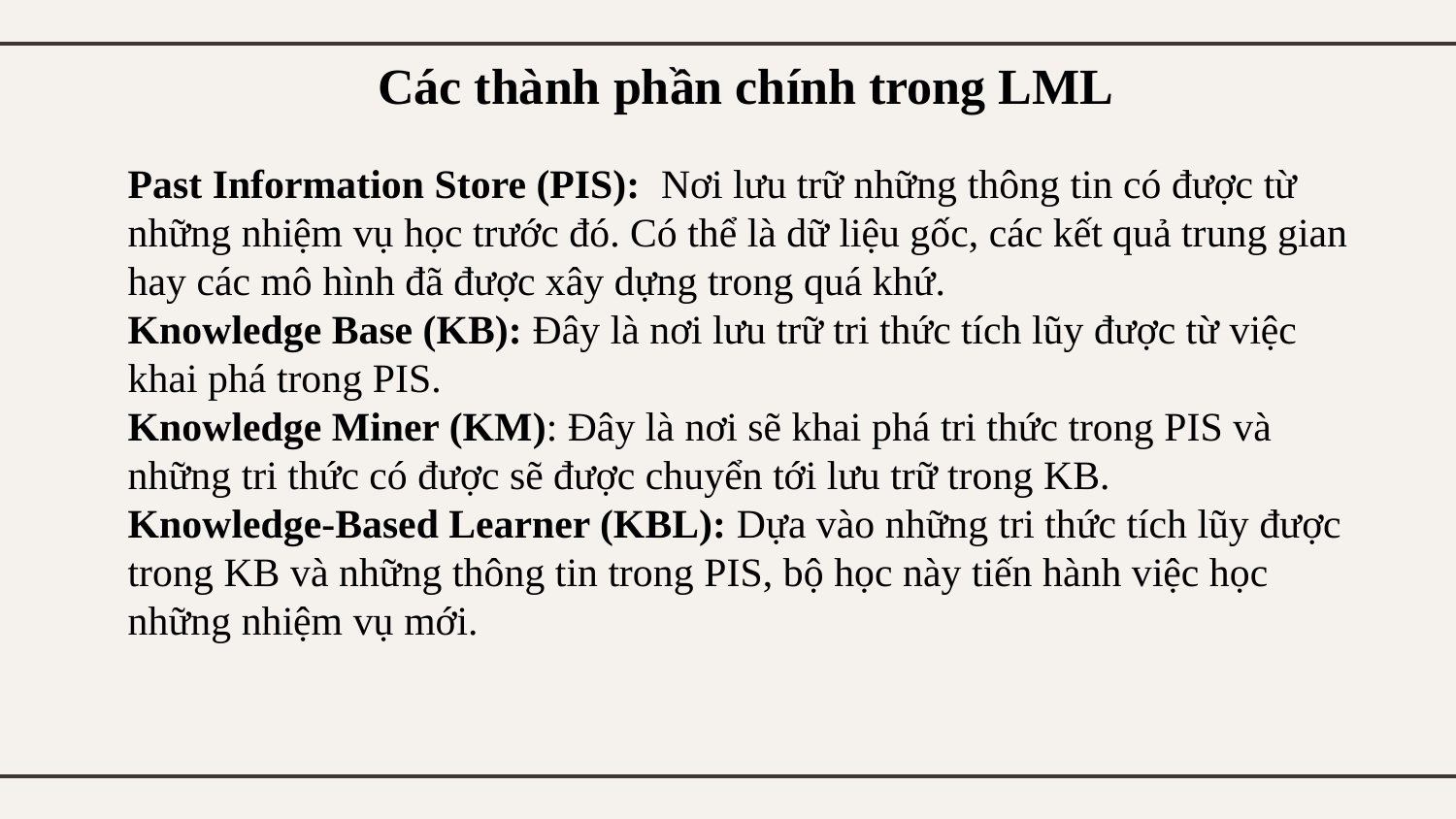

# Các thành phần chính trong LML
Past Information Store (PIS):  Nơi lưu trữ những thông tin có được từ những nhiệm vụ học trước đó. Có thể là dữ liệu gốc, các kết quả trung gian hay các mô hình đã được xây dựng trong quá khứ.
Knowledge Base (KB): Đây là nơi lưu trữ tri thức tích lũy được từ việc khai phá trong PIS.
Knowledge Miner (KM): Đây là nơi sẽ khai phá tri thức trong PIS và những tri thức có được sẽ được chuyển tới lưu trữ trong KB.
Knowledge-Based Learner (KBL): Dựa vào những tri thức tích lũy được trong KB và những thông tin trong PIS, bộ học này tiến hành việc học những nhiệm vụ mới.